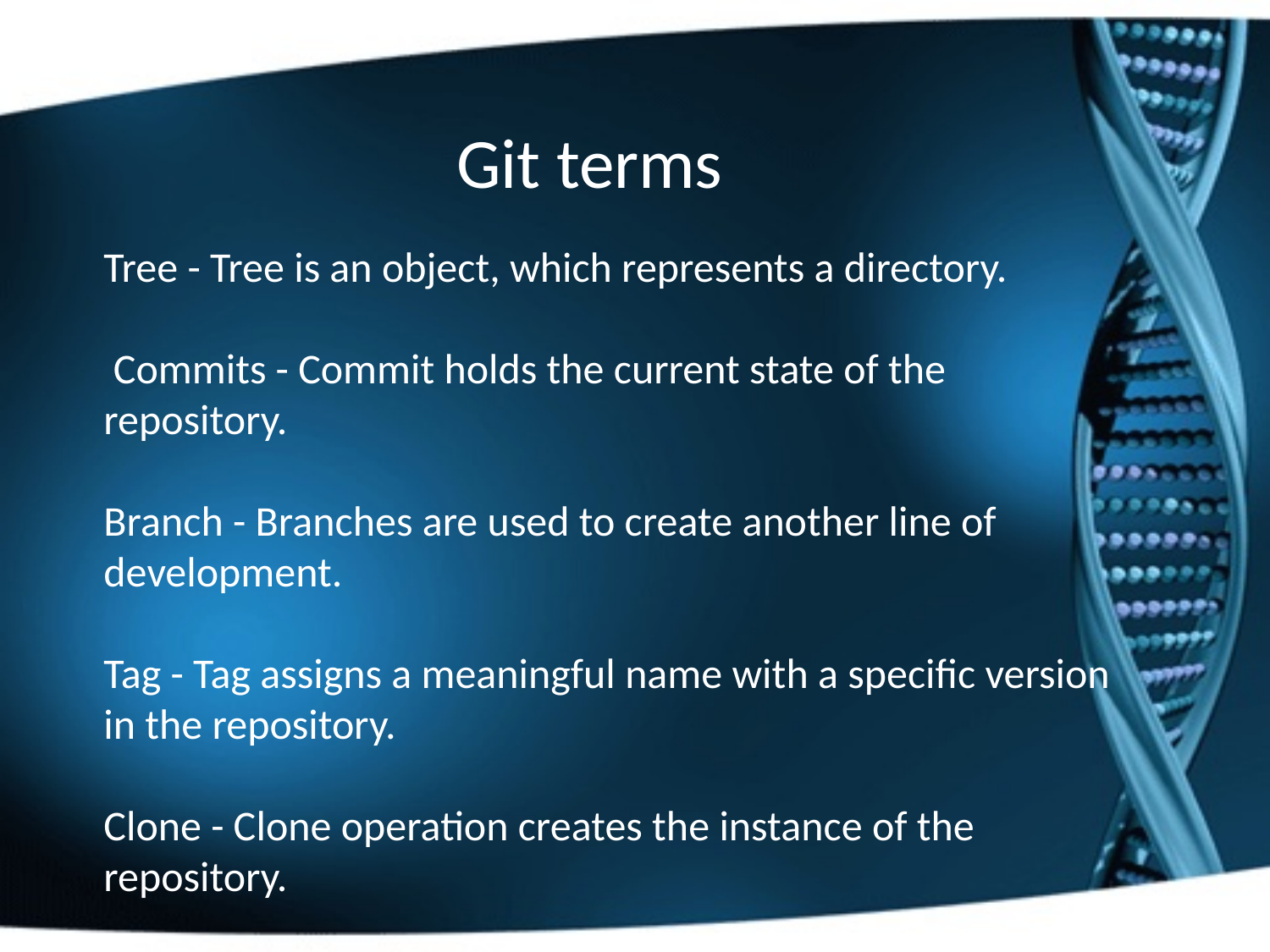

Git terms
Tree - Tree is an object, which represents a directory.

 Commits - Commit holds the current state of the repository.

Branch - Branches are used to create another line of development.

Tag - Tag assigns a meaningful name with a specific version in the repository.

Clone - Clone operation creates the instance of the repository.